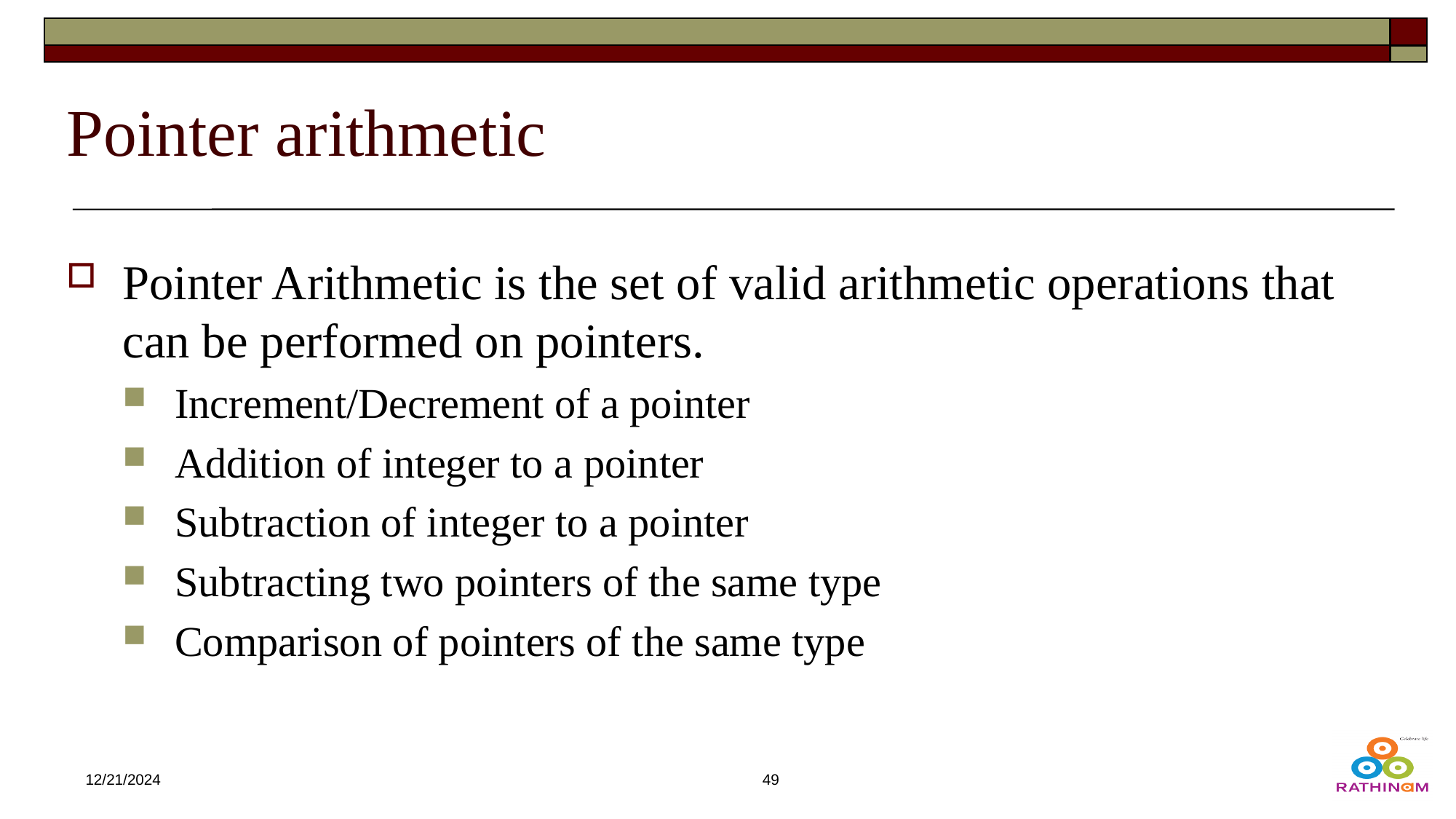

# Pointer arithmetic
Pointer Arithmetic is the set of valid arithmetic operations that can be performed on pointers.
Increment/Decrement of a pointer
Addition of integer to a pointer
Subtraction of integer to a pointer
Subtracting two pointers of the same type
Comparison of pointers of the same type

12/21/2024
49